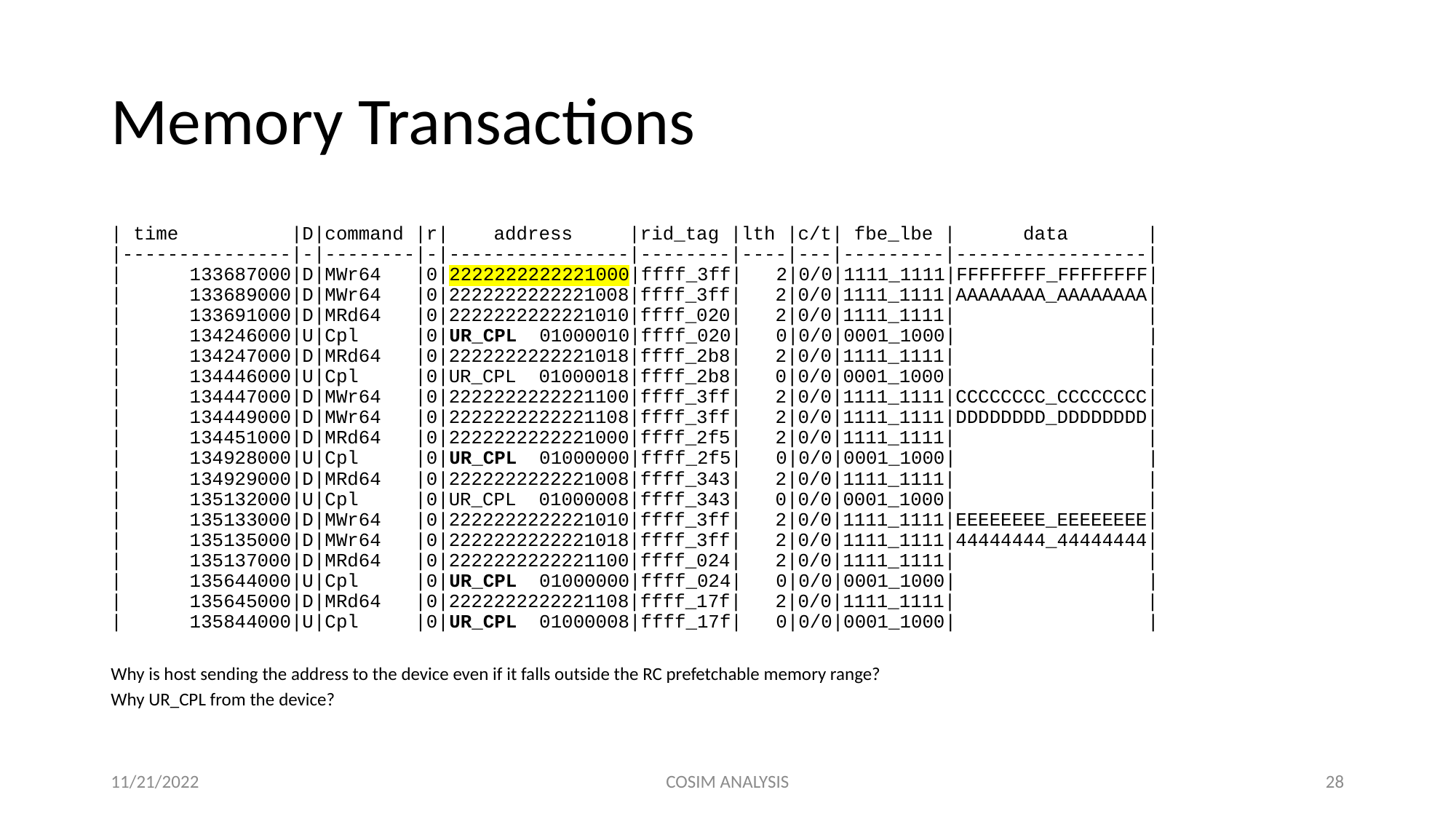

# Memory Transactions
| time          |D|command |r|    address     |rid_tag |lth |c/t| fbe_lbe |      data       |
|---------------|-|--------|-|----------------|--------|----|---|---------|-----------------|
|      133687000|D|MWr64   |0|2222222222221000|ffff_3ff|   2|0/0|1111_1111|FFFFFFFF_FFFFFFFF|
|      133689000|D|MWr64   |0|2222222222221008|ffff_3ff|   2|0/0|1111_1111|AAAAAAAA_AAAAAAAA|
|      133691000|D|MRd64   |0|2222222222221010|ffff_020|   2|0/0|1111_1111|                 |
|      134246000|U|Cpl     |0|UR_CPL  01000010|ffff_020|   0|0/0|0001_1000|                 |
|      134247000|D|MRd64   |0|2222222222221018|ffff_2b8|   2|0/0|1111_1111|                 |
|      134446000|U|Cpl     |0|UR_CPL  01000018|ffff_2b8|   0|0/0|0001_1000|                 |
|      134447000|D|MWr64   |0|2222222222221100|ffff_3ff|   2|0/0|1111_1111|CCCCCCCC_CCCCCCCC|
|      134449000|D|MWr64   |0|2222222222221108|ffff_3ff|   2|0/0|1111_1111|DDDDDDDD_DDDDDDDD|
|      134451000|D|MRd64   |0|2222222222221000|ffff_2f5|   2|0/0|1111_1111|                 |
|      134928000|U|Cpl     |0|UR_CPL  01000000|ffff_2f5|   0|0/0|0001_1000|                 |
|      134929000|D|MRd64   |0|2222222222221008|ffff_343|   2|0/0|1111_1111|                 |
|      135132000|U|Cpl     |0|UR_CPL  01000008|ffff_343|   0|0/0|0001_1000|                 |
|      135133000|D|MWr64   |0|2222222222221010|ffff_3ff|   2|0/0|1111_1111|EEEEEEEE_EEEEEEEE|
|      135135000|D|MWr64   |0|2222222222221018|ffff_3ff|   2|0/0|1111_1111|44444444_44444444|
|      135137000|D|MRd64   |0|2222222222221100|ffff_024|   2|0/0|1111_1111|                 |
|      135644000|U|Cpl     |0|UR_CPL  01000000|ffff_024|   0|0/0|0001_1000|                 |
|      135645000|D|MRd64   |0|2222222222221108|ffff_17f|   2|0/0|1111_1111|                 |
|      135844000|U|Cpl     |0|UR_CPL  01000008|ffff_17f|   0|0/0|0001_1000|                 |

Why is host sending the address to the device even if it falls outside the RC prefetchable memory range?
Why UR_CPL from the device?
11/21/2022
COSIM ANALYSIS
28